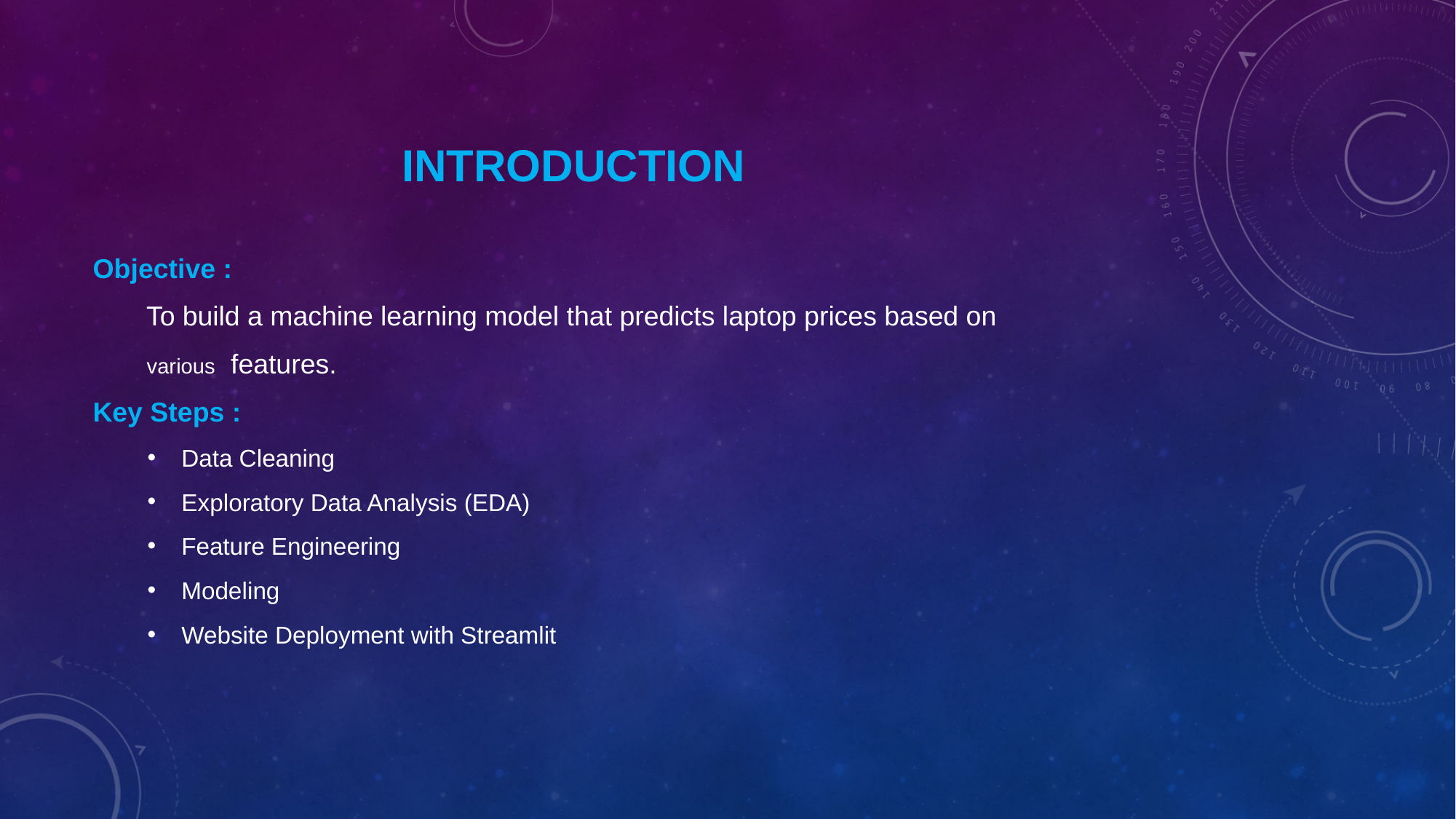

# Introduction
Objective :
       To build a machine learning model that predicts laptop prices based on
         various  features.
Key Steps :
Data Cleaning
Exploratory Data Analysis (EDA)
Feature Engineering
Modeling
Website Deployment with Streamlit